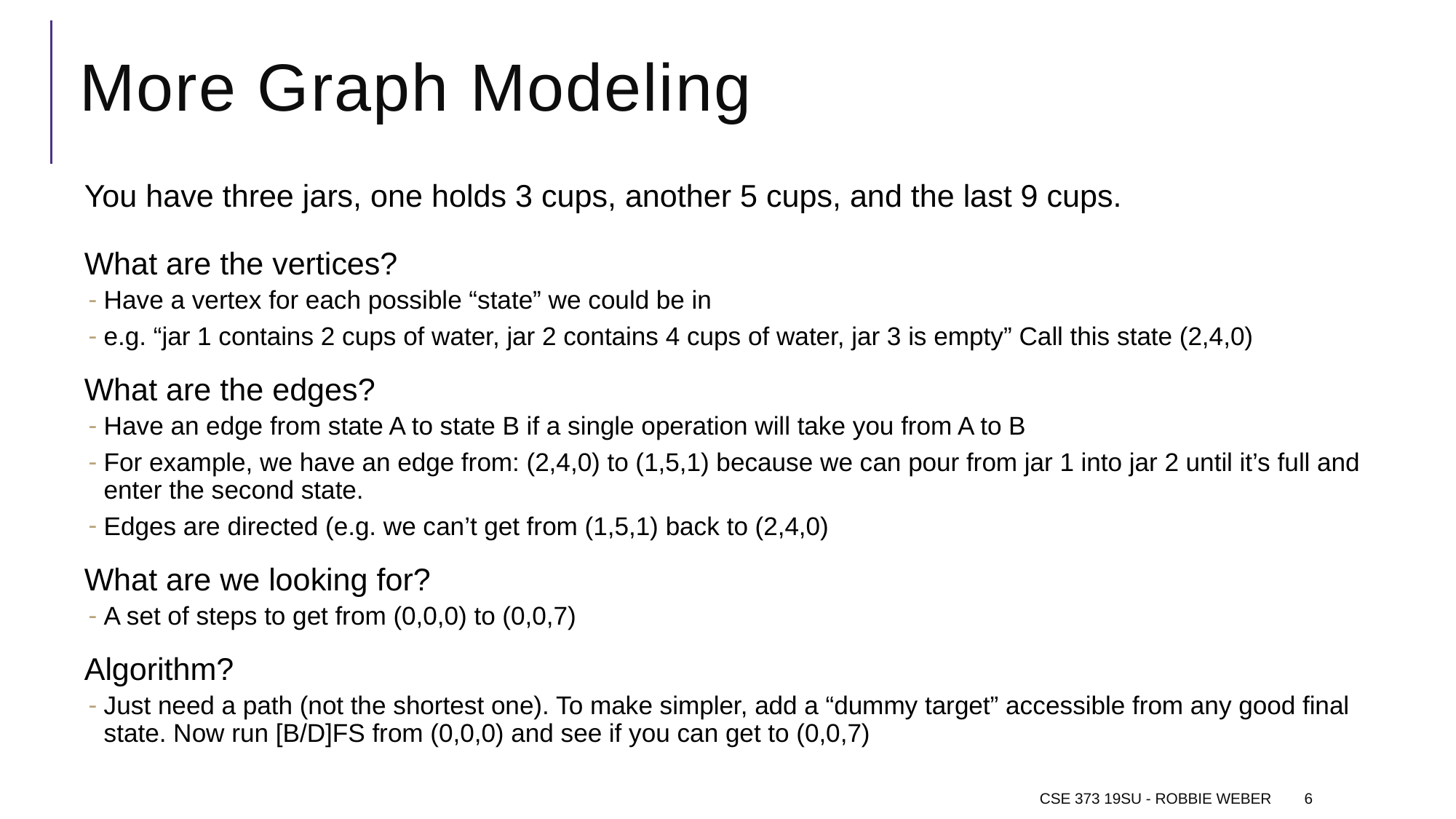

# More Graph Modeling
You have three jars, one holds 3 cups, another 5 cups, and the last 9 cups.
What are the vertices?
Have a vertex for each possible “state” we could be in
e.g. “jar 1 contains 2 cups of water, jar 2 contains 4 cups of water, jar 3 is empty” Call this state (2,4,0)
What are the edges?
Have an edge from state A to state B if a single operation will take you from A to B
For example, we have an edge from: (2,4,0) to (1,5,1) because we can pour from jar 1 into jar 2 until it’s full and enter the second state.
Edges are directed (e.g. we can’t get from (1,5,1) back to (2,4,0)
What are we looking for?
A set of steps to get from (0,0,0) to (0,0,7)
Algorithm?
Just need a path (not the shortest one). To make simpler, add a “dummy target” accessible from any good final state. Now run [B/D]FS from (0,0,0) and see if you can get to (0,0,7)
CSE 373 19Su - Robbie Weber
6